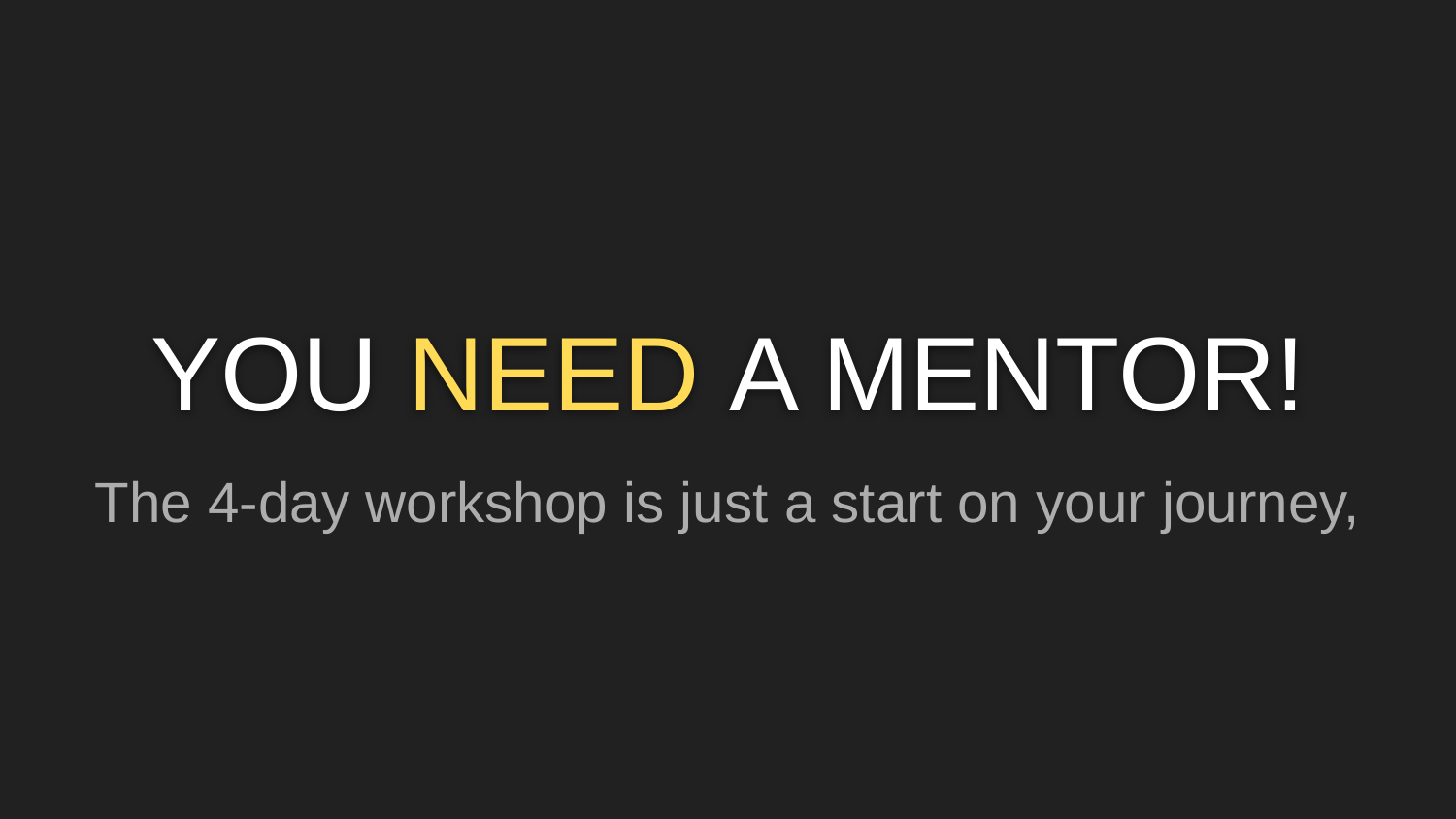

# YOU NEED A MENTOR!
The 4-day workshop is just a start on your journey,